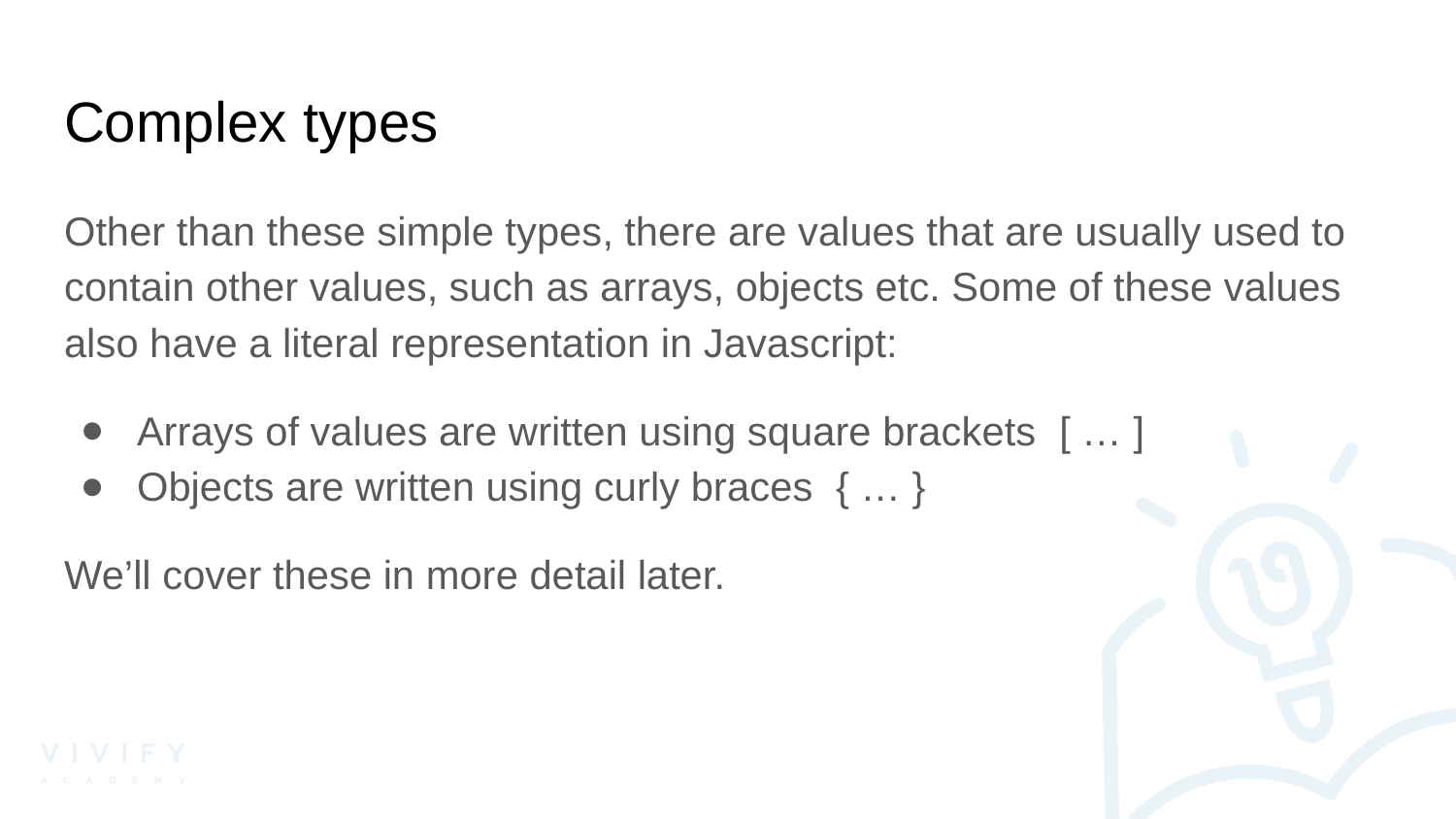

# Complex types
Other than these simple types, there are values that are usually used to contain other values, such as arrays, objects etc. Some of these values also have a literal representation in Javascript:
Arrays of values are written using square brackets  [ … ]
Objects are written using curly braces  { … }
We’ll cover these in more detail later.